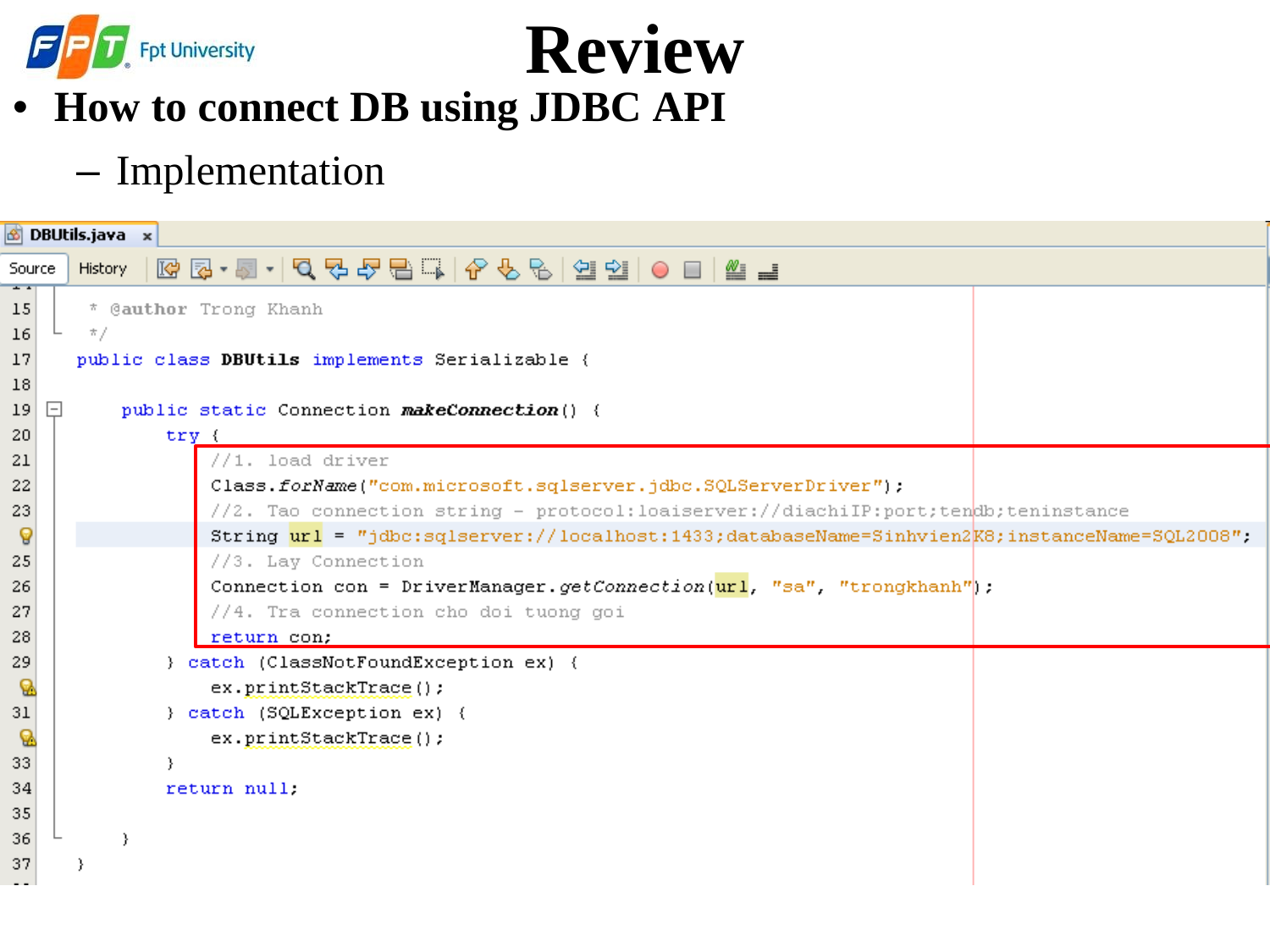

Review
•  How to connect DB using JDBC API
– Implementation